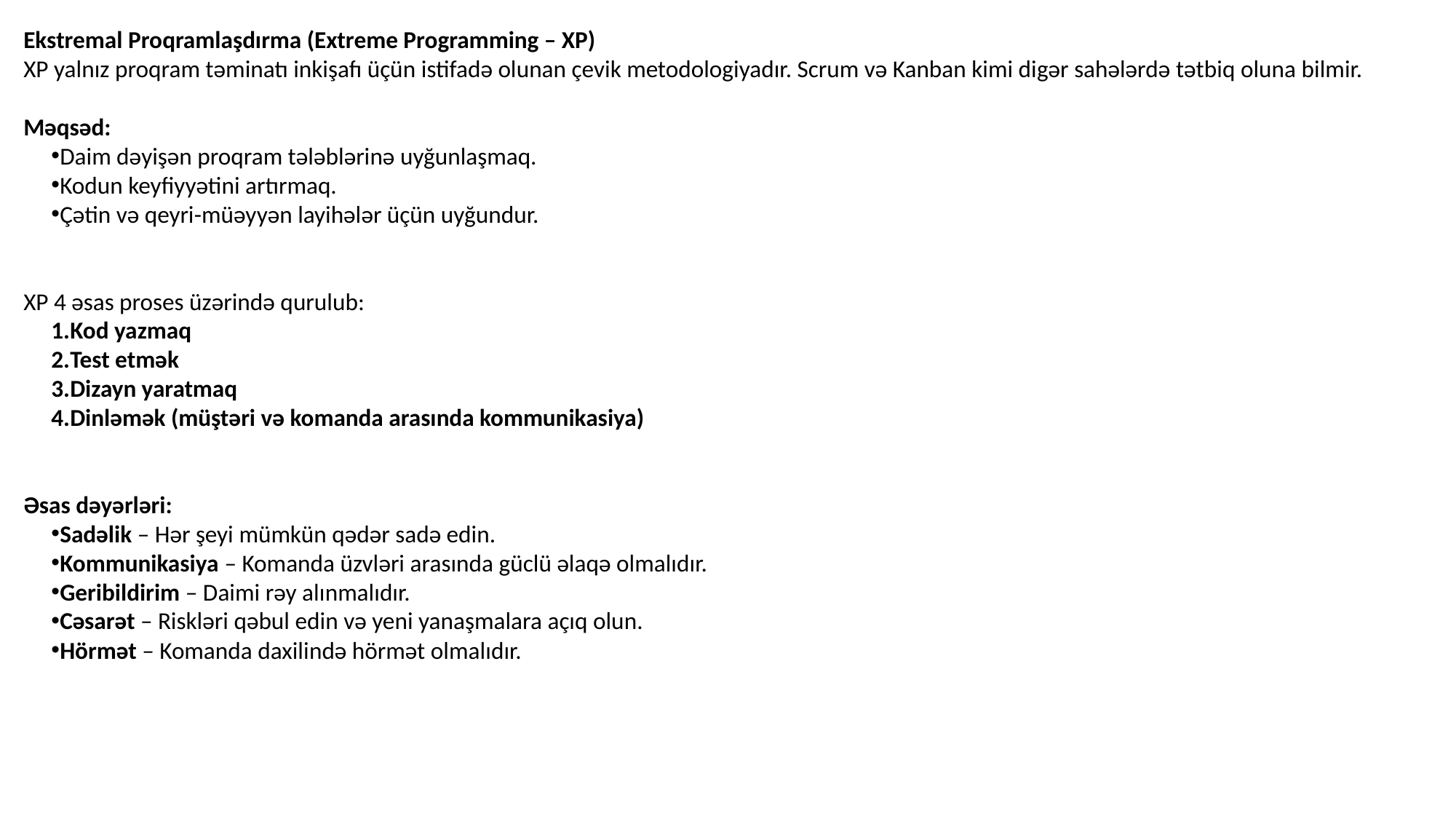

Ekstremal Proqramlaşdırma (Extreme Programming – XP)
XP yalnız proqram təminatı inkişafı üçün istifadə olunan çevik metodologiyadır. Scrum və Kanban kimi digər sahələrdə tətbiq oluna bilmir.

Məqsəd:
Daim dəyişən proqram tələblərinə uyğunlaşmaq.
Kodun keyfiyyətini artırmaq.
Çətin və qeyri-müəyyən layihələr üçün uyğundur.

XP 4 əsas proses üzərində qurulub:
Kod yazmaq
Test etmək
Dizayn yaratmaq
Dinləmək (müştəri və komanda arasında kommunikasiya)

Əsas dəyərləri:
Sadəlik – Hər şeyi mümkün qədər sadə edin.
Kommunikasiya – Komanda üzvləri arasında güclü əlaqə olmalıdır.
Geribildirim – Daimi rəy alınmalıdır.
Cəsarət – Riskləri qəbul edin və yeni yanaşmalara açıq olun.
Hörmət – Komanda daxilində hörmət olmalıdır.